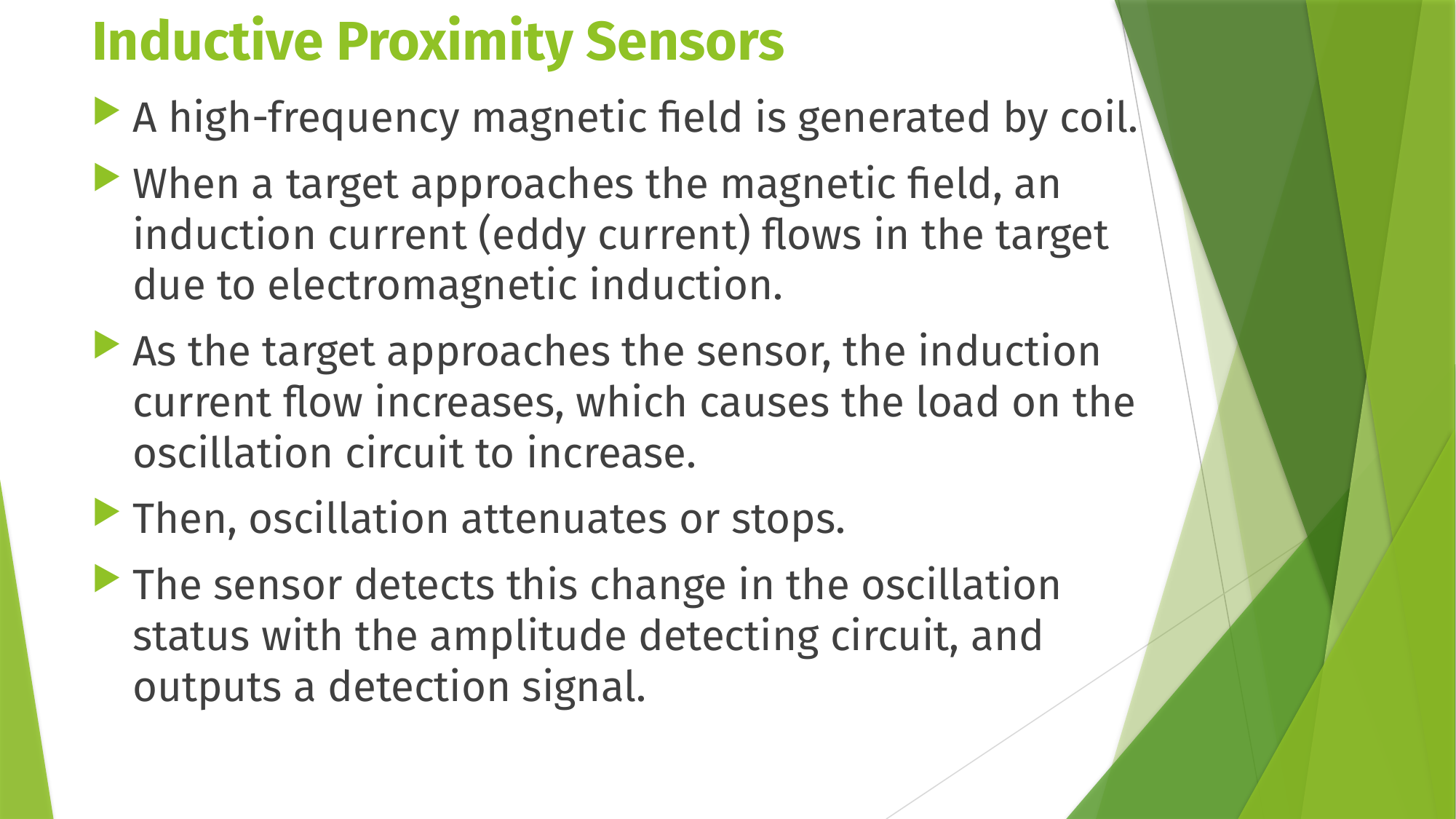

# Inductive Proximity Sensors
A high-frequency magnetic field is generated by coil.
When a target approaches the magnetic field, an induction current (eddy current) flows in the target due to electromagnetic induction.
As the target approaches the sensor, the induction current flow increases, which causes the load on the oscillation circuit to increase.
Then, oscillation attenuates or stops.
The sensor detects this change in the oscillation status with the amplitude detecting circuit, and outputs a detection signal.